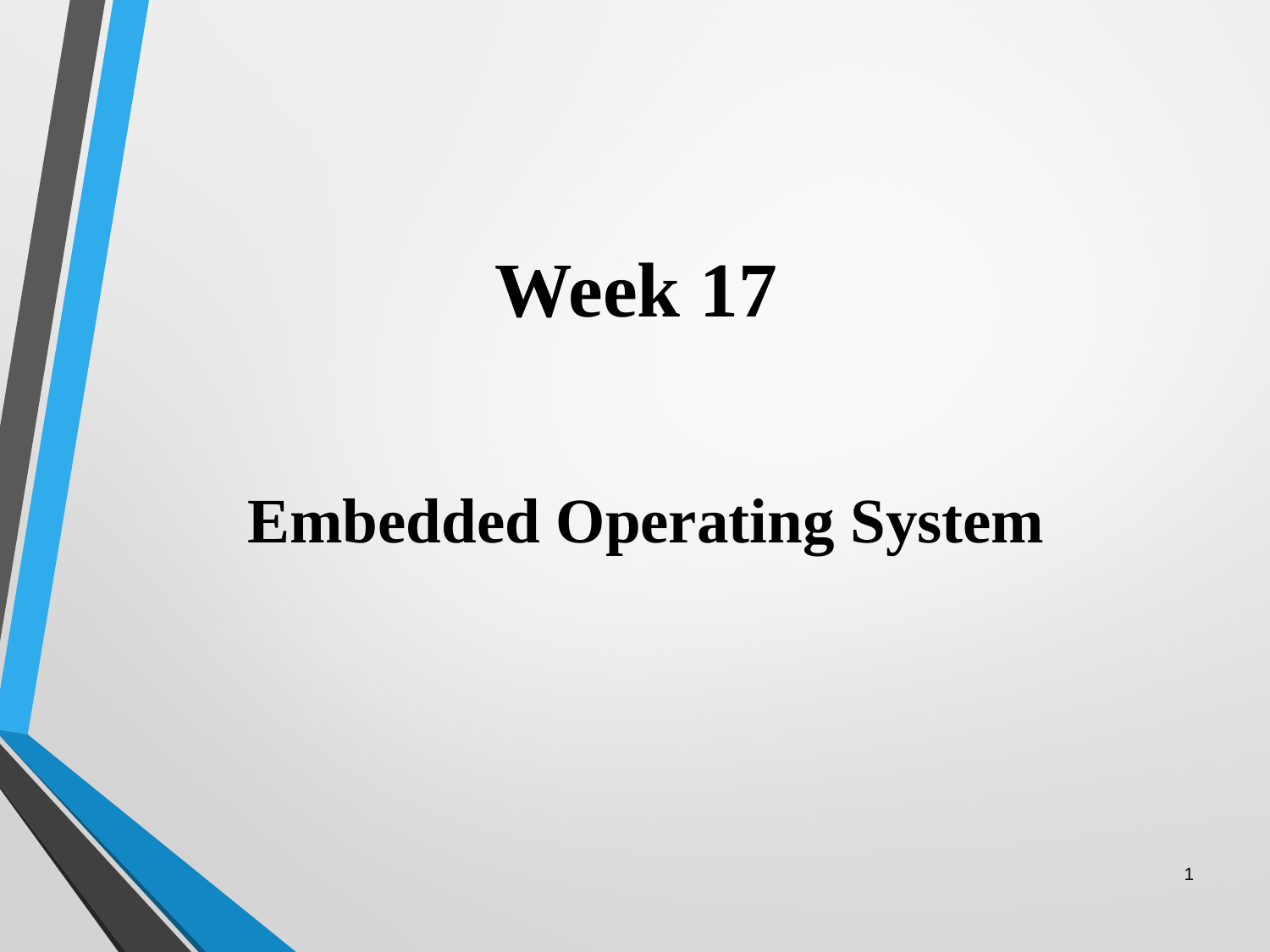

# Week 17
Embedded Operating System
1